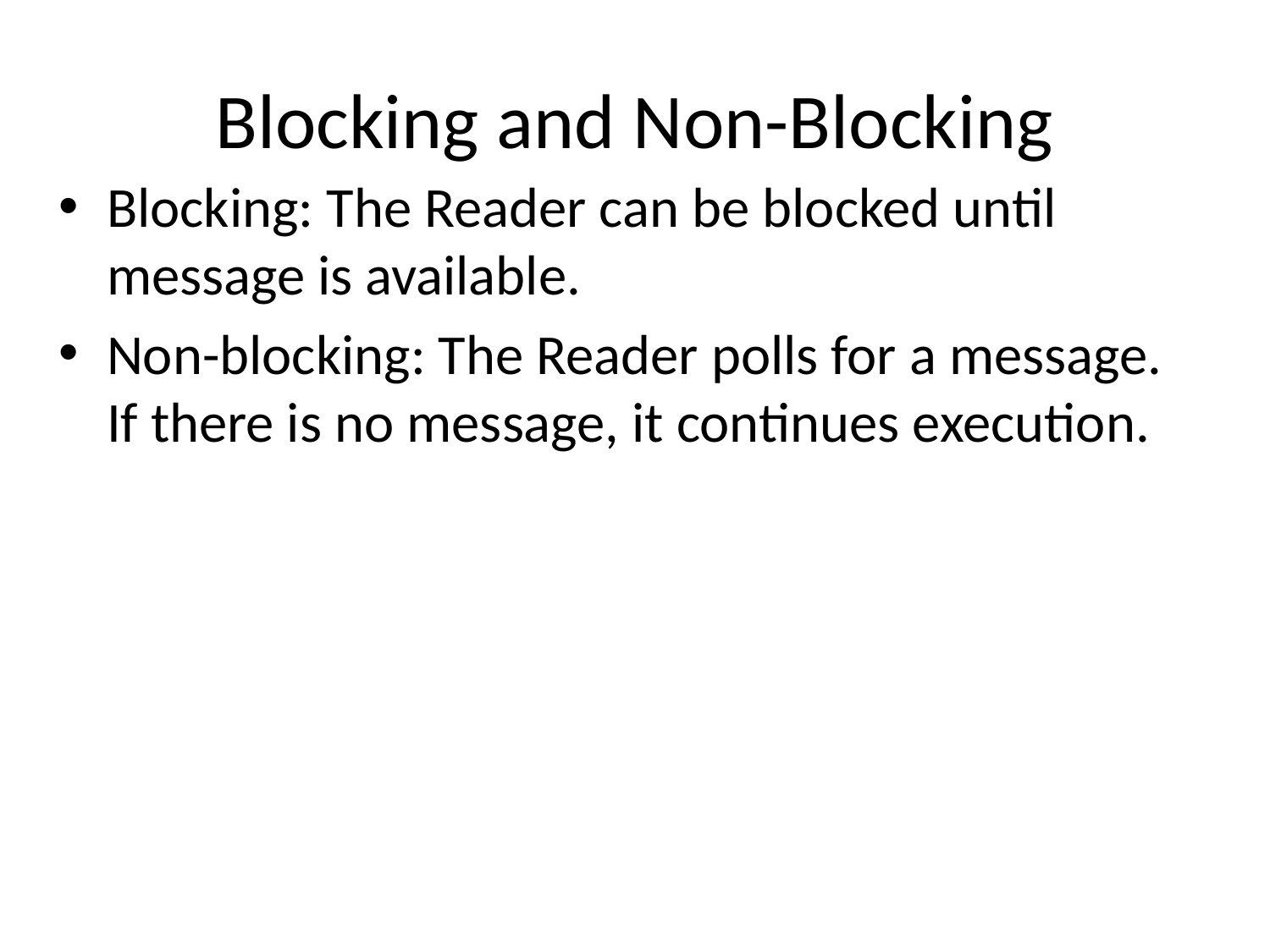

# Blocking and Non-Blocking
Blocking: The Reader can be blocked until message is available.
Non-blocking: The Reader polls for a message.  If there is no message, it continues execution.